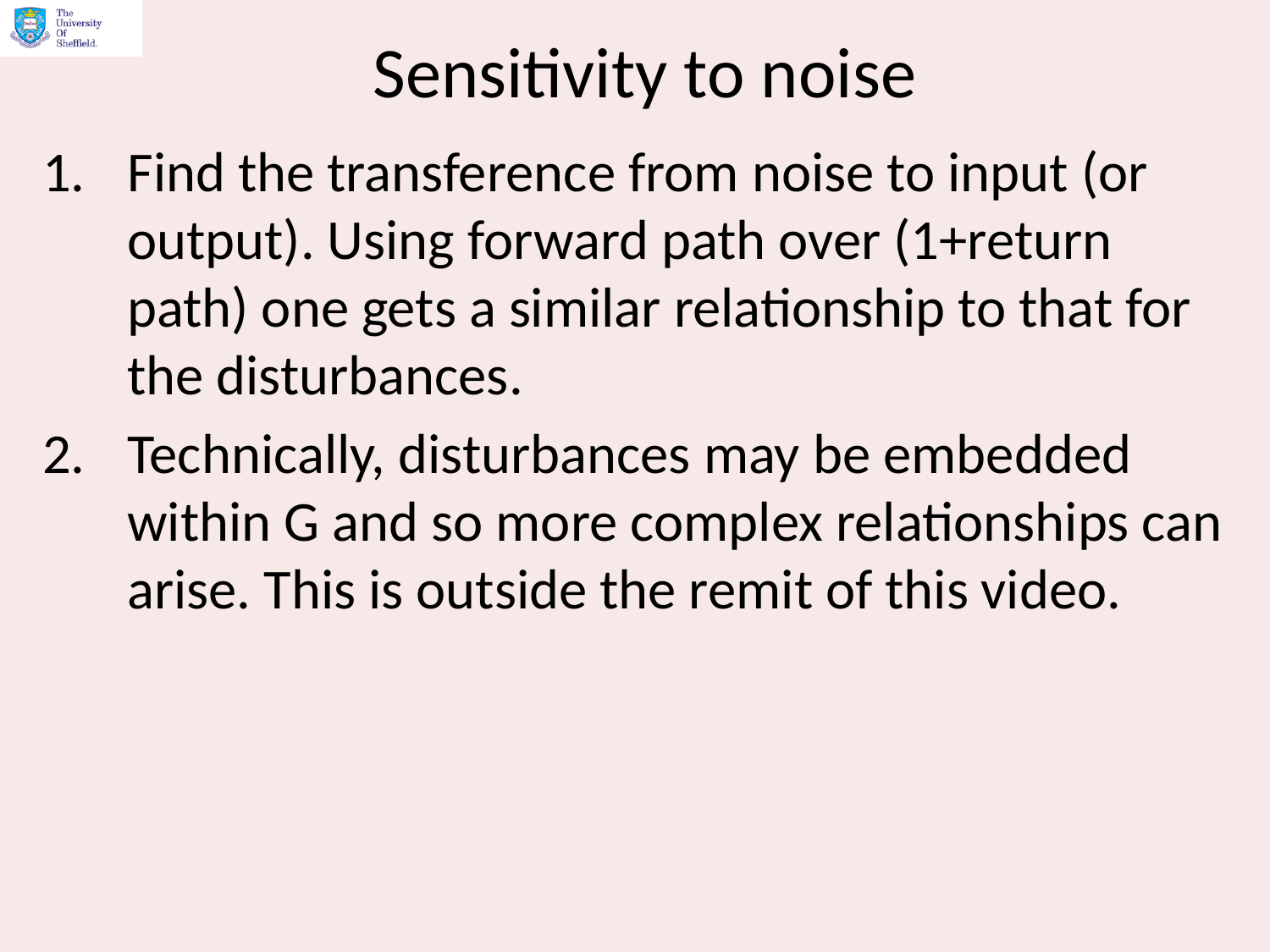

# Sensitivity to noise
Find the transference from noise to input (or output). Using forward path over (1+return path) one gets a similar relationship to that for the disturbances.
Technically, disturbances may be embedded within G and so more complex relationships can arise. This is outside the remit of this video.